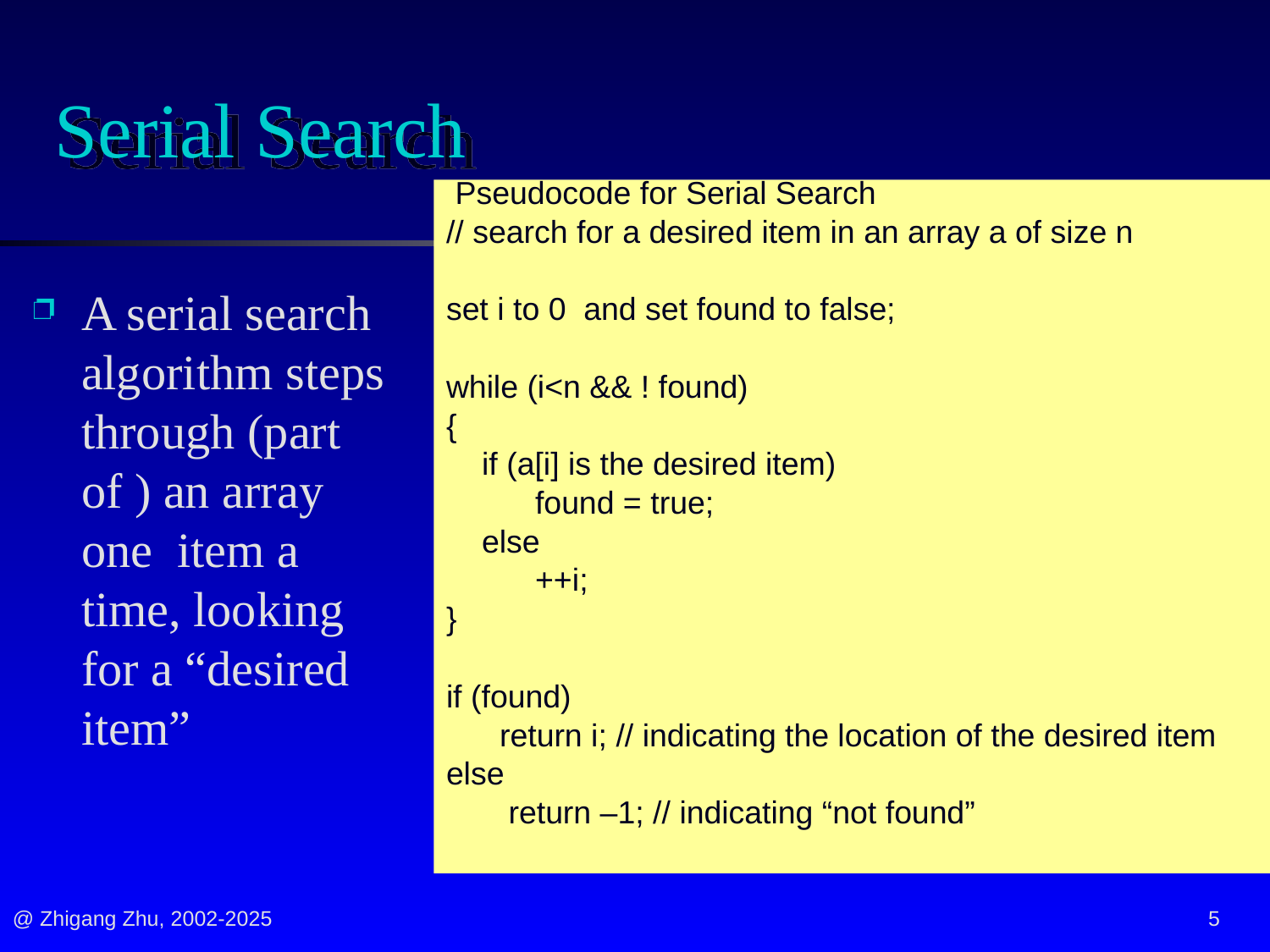

# Serial Search
 Pseudocode for Serial Search
// search for a desired item in an array a of size n

set i to 0  and set found to false;

while (i<n && ! found)
{
    if (a[i] is the desired item)
          found = true;
    else
          ++i;
}

if (found)
      return i; // indicating the location of the desired item
else
       return –1; // indicating “not found”

A serial search algorithm steps through (part of ) an array one  item a time, looking for a “desired item”